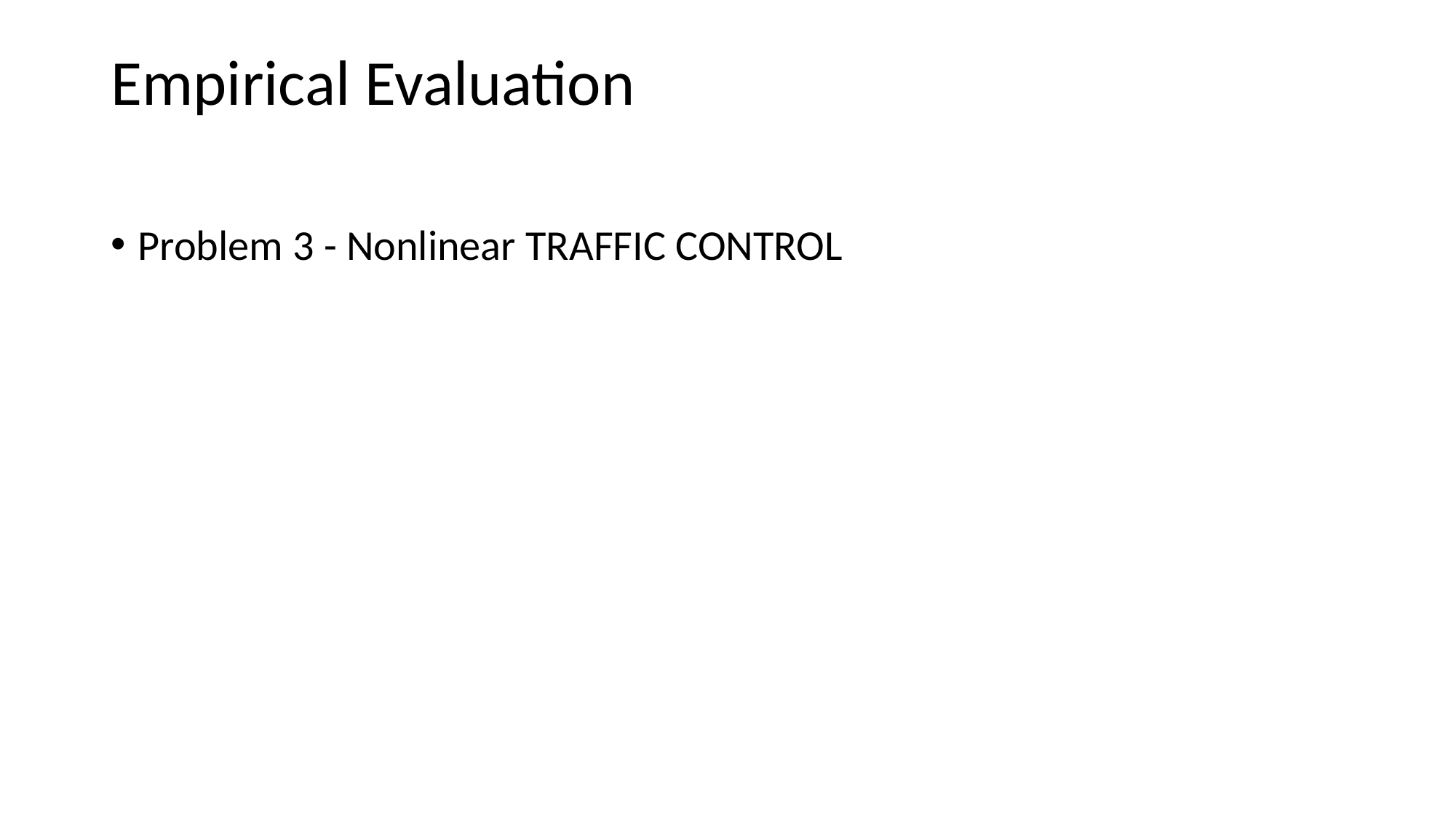

# Empirical Evaluation
Problem 3 - Nonlinear TRAFFIC CONTROL